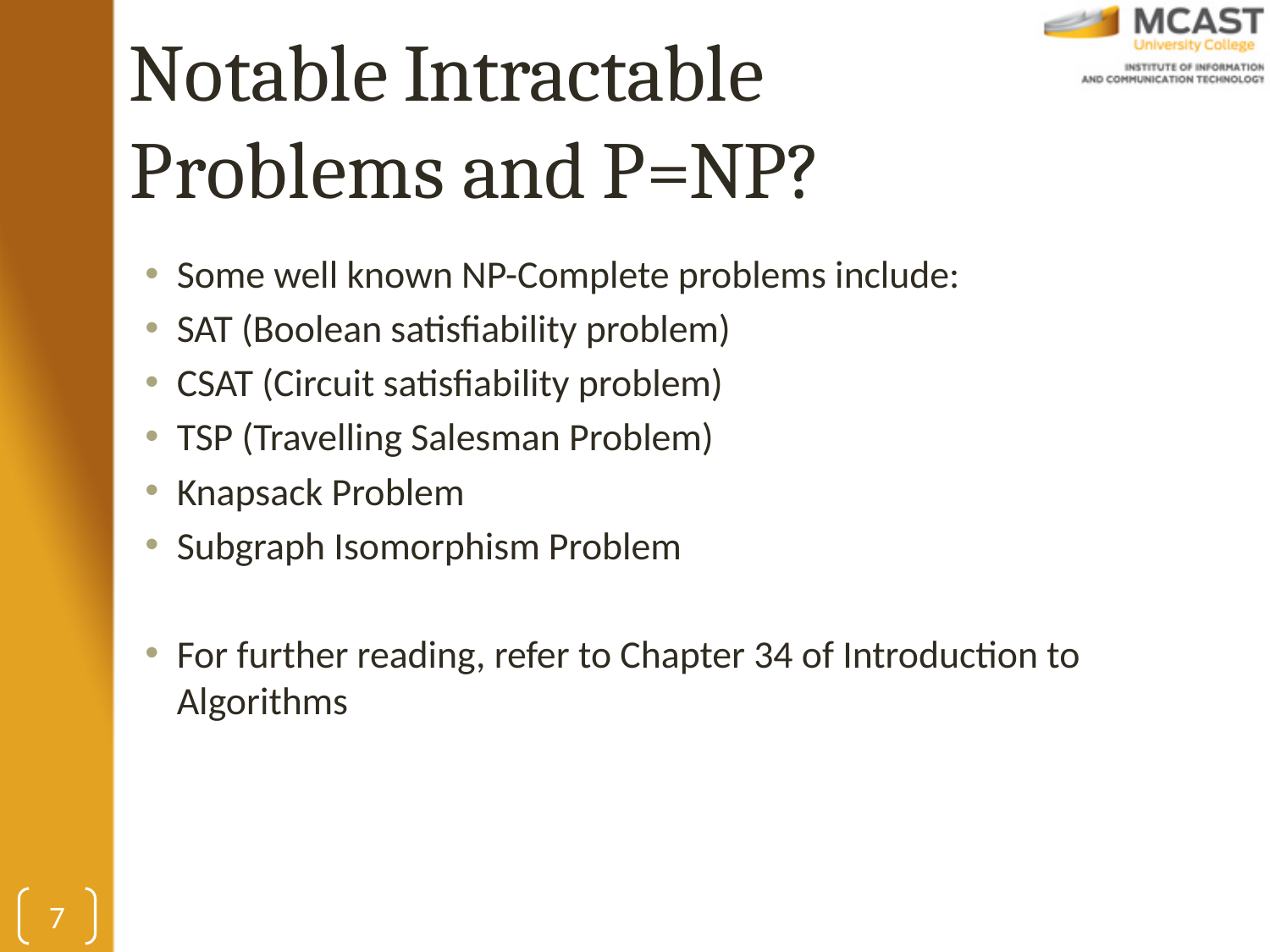

# Notable Intractable Problems and P=NP?
Some well known NP-Complete problems include:
SAT (Boolean satisfiability problem)
CSAT (Circuit satisfiability problem)
TSP (Travelling Salesman Problem)
Knapsack Problem
Subgraph Isomorphism Problem

For further reading, refer to Chapter 34 of Introduction to Algorithms

7